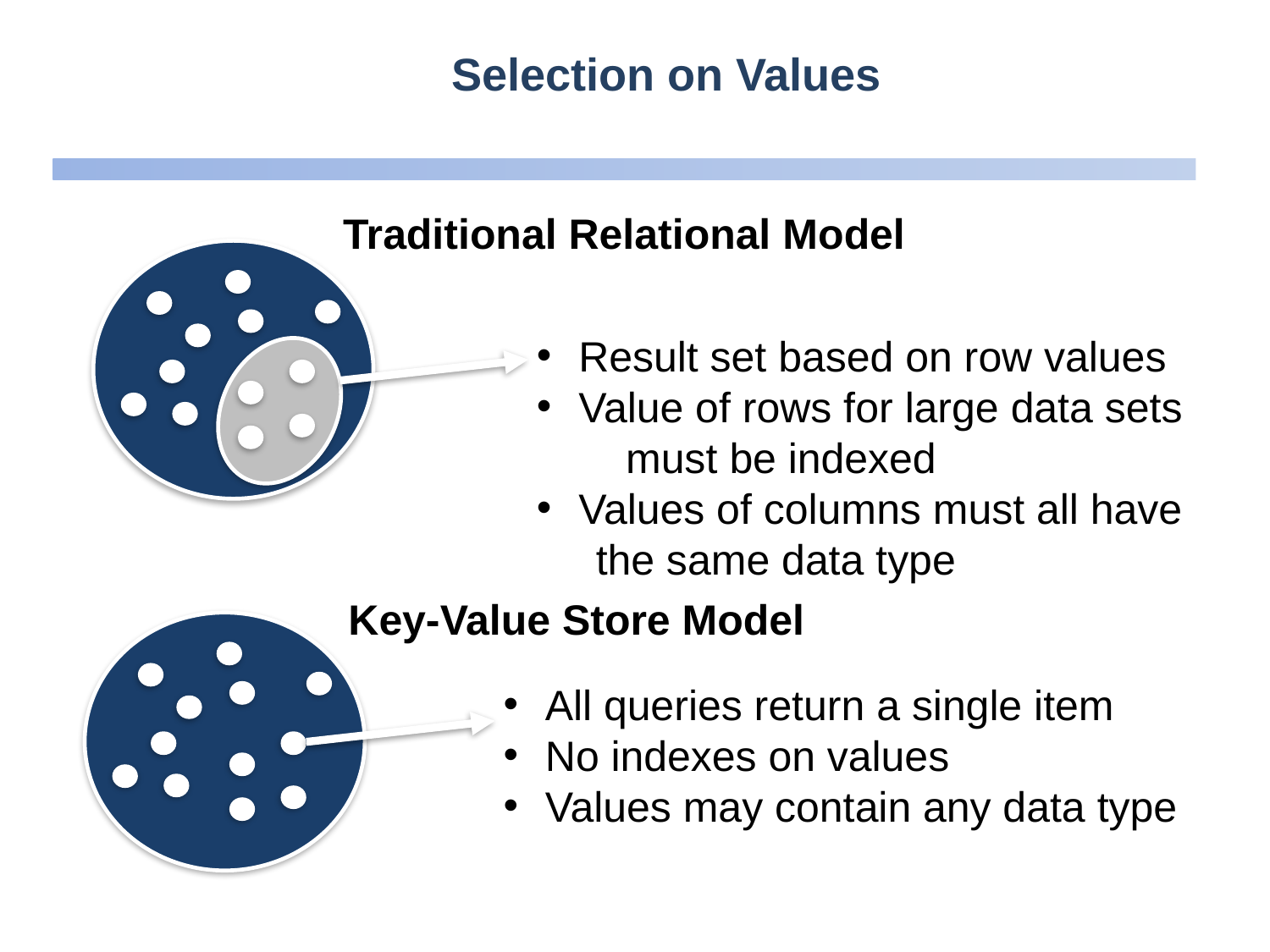

# Selection on Values
Traditional Relational Model

 Result set based on row values
 Value of rows for large data sets
     must be indexed
 Values of columns must all have
     the same data type

Key-Value Store Model

 All queries return a single item
 No indexes on values
 Values may contain any data type